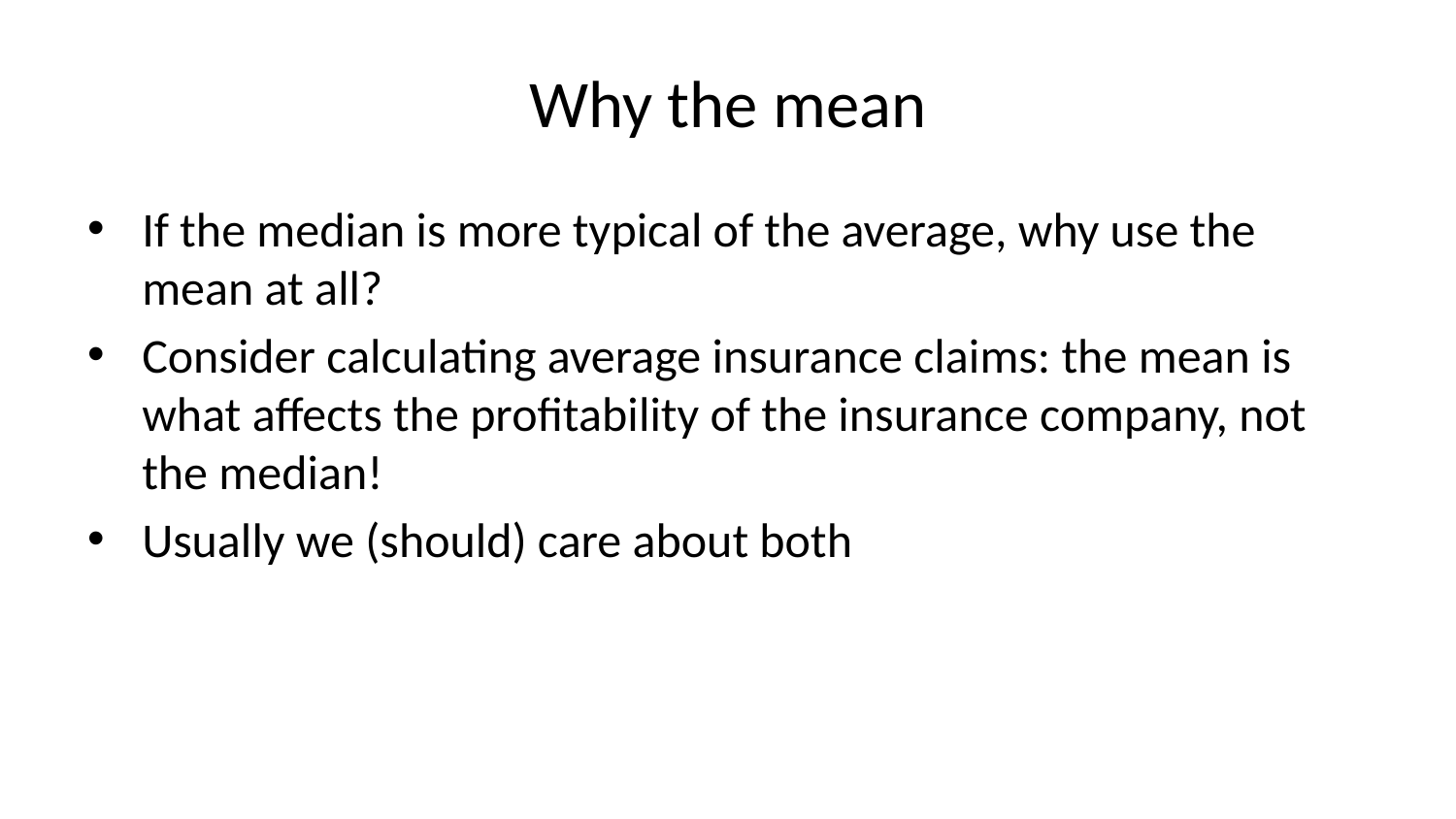

# Why the mean
If the median is more typical of the average, why use the mean at all?
Consider calculating average insurance claims: the mean is what affects the profitability of the insurance company, not the median!
Usually we (should) care about both